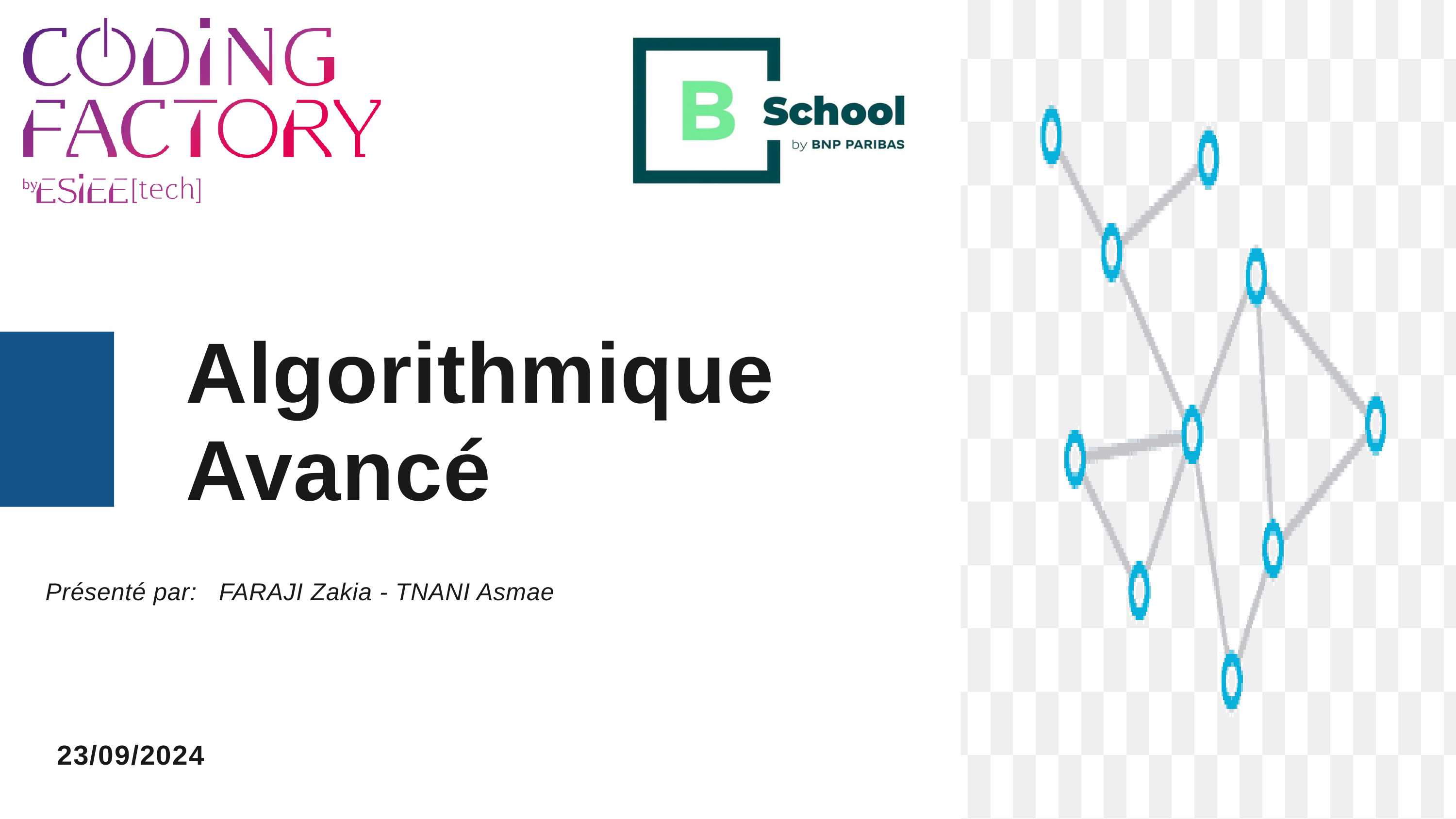

Algorithmique Avancé

Présenté par:   FARAJI Zakia - TNANI Asmae
23/09/2024